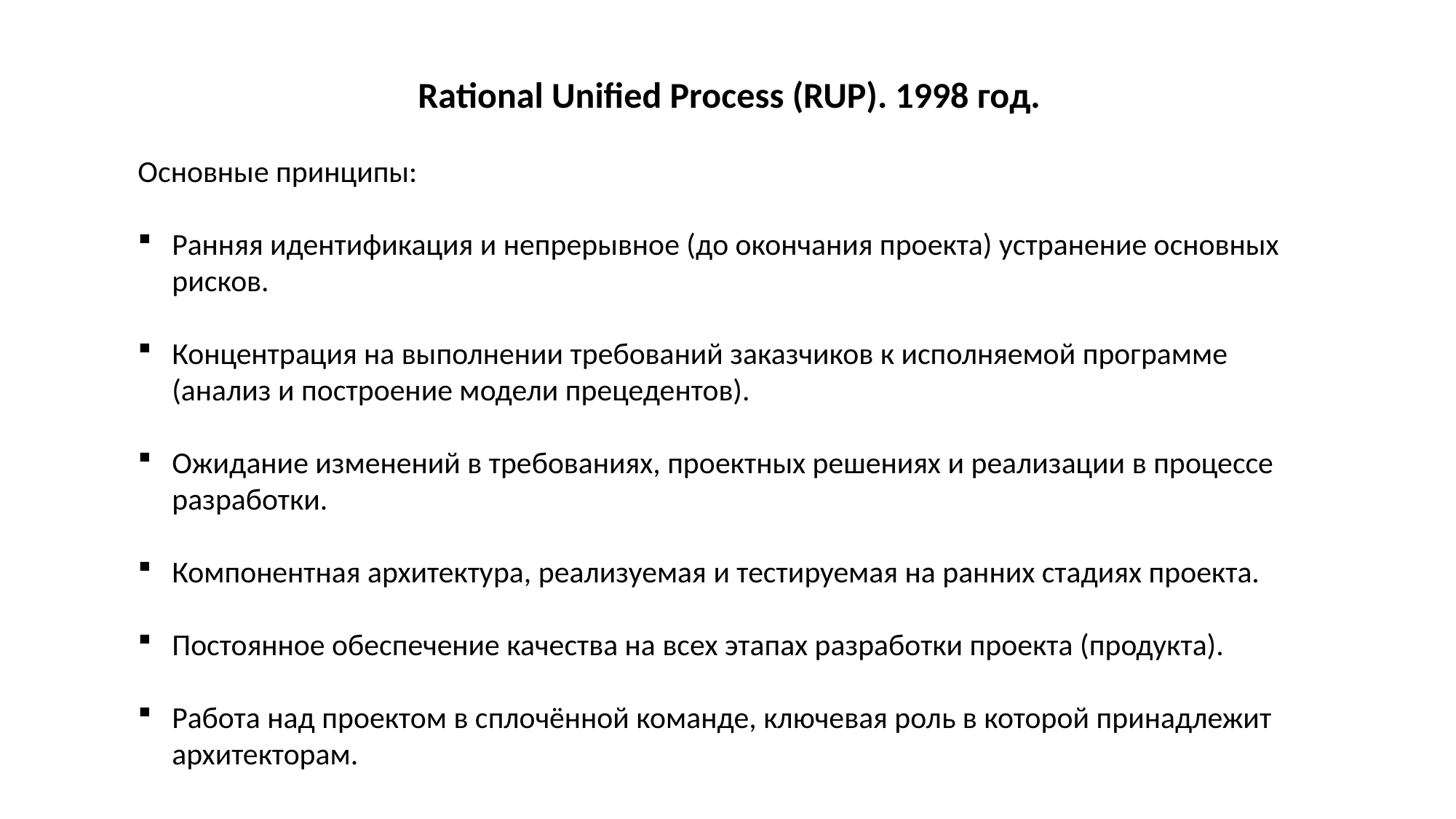

Rational Unified Process (RUP). 1998 год.

Основные принципы:

Ранняя идентификация и непрерывное (до окончания проекта) устранение основных рисков.

Концентрация на выполнении требований заказчиков к исполняемой программе (анализ и построение модели прецедентов).

Ожидание изменений в требованиях, проектных решениях и реализации в процессе разработки.

Компонентная архитектура, реализуемая и тестируемая на ранних стадиях проекта.

Постоянное обеспечение качества на всех этапах разработки проекта (продукта).

Работа над проектом в сплочённой команде, ключевая роль в которой принадлежит архитекторам.